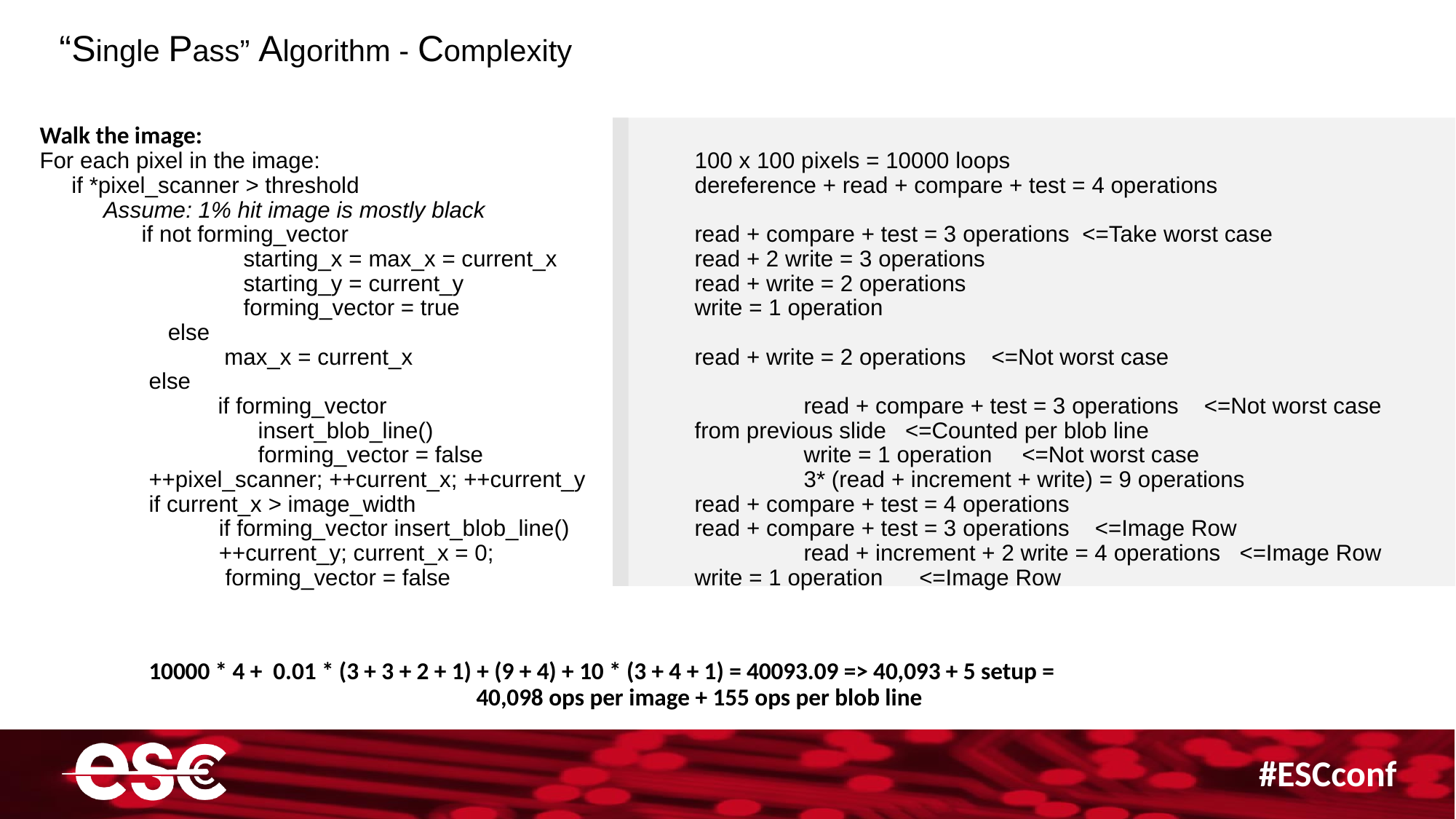

“Single Pass” Algorithm - Complexity

Walk the image:
For each pixel in the image:				100 x 100 pixels = 10000 loops
     if *pixel_scanner > threshold				dereference + read + compare + test = 4 operations
          Assume: 1% hit image is mostly black
                if not forming_vector				read + compare + test = 3 operations  <=Take worst case
                                starting_x = max_x = current_x		read + 2 write = 3 operations
                                starting_y = current_y			read + write = 2 operations
                                forming_vector = true			write = 1 operation
	   else
                             max_x = current_x			read + write = 2 operations    <=Not worst case
	else
                            if forming_vector				read + compare + test = 3 operations    <=Not worst case
		insert_blob_line() 			from previous slide   <=Counted per blob line
		forming_vector = false			write = 1 operation	<=Not worst case
	++pixel_scanner; ++current_x; ++current_y		3* (read + increment + write) = 9 operations
	if current_x > image_width			read + compare + test = 4 operations
	           if forming_vector insert_blob_line()		read + compare + test = 3 operations    <=Image Row
	           ++current_y; current_x = 0;			read + increment + 2 write = 4 operations   <=Image Row
	            forming_vector = false			write = 1 operation	 <=Image Row

	10000 * 4 +  0.01 * (3 + 3 + 2 + 1) + (9 + 4) + 10 * (3 + 4 + 1) = 40093.09 => 40,093 + 5 setup =
				40,098 ops per image + 155 ops per blob line